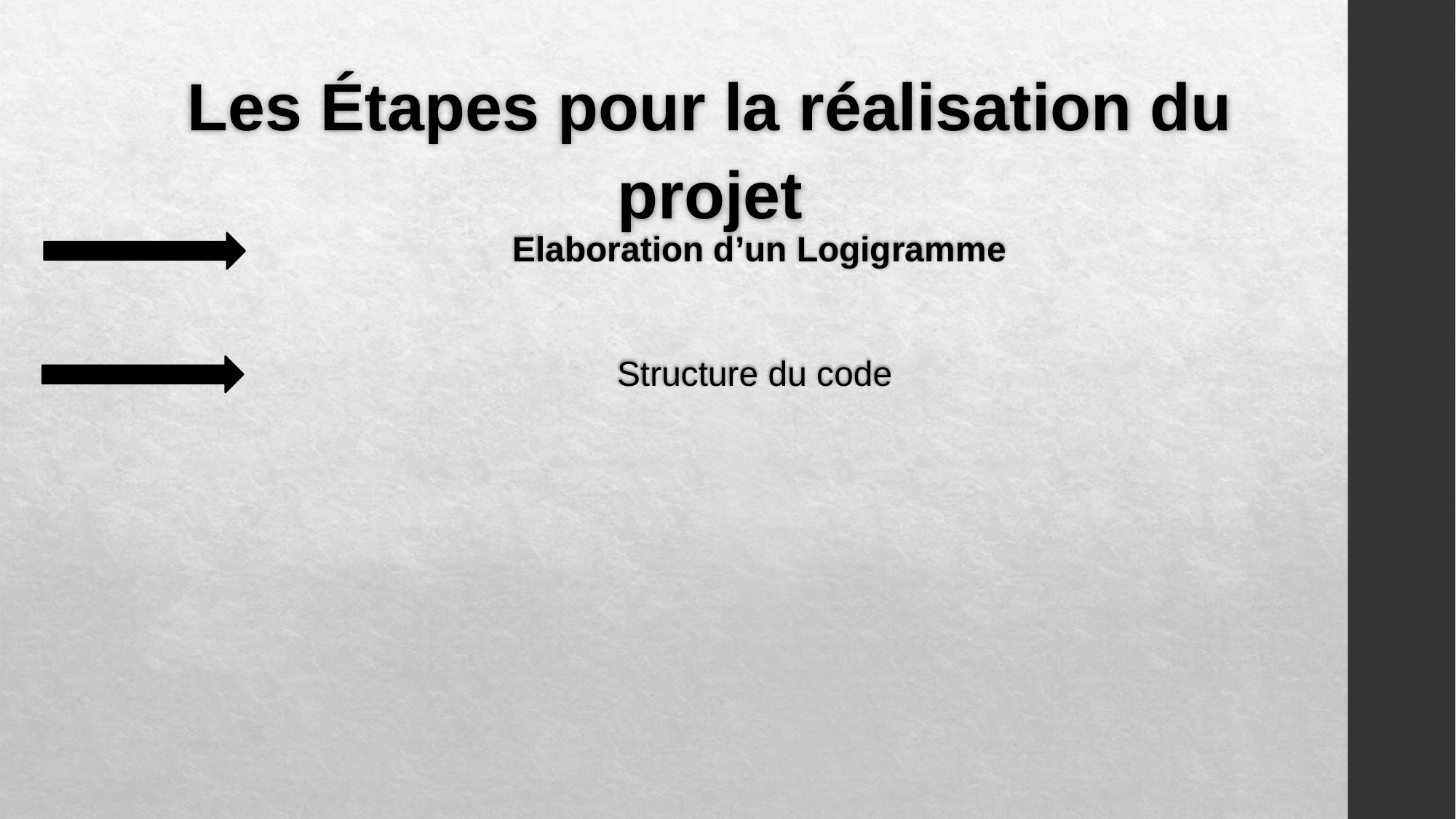

Les Étapes pour la réalisation du projet
Elaboration d’un Logigramme

Structure du code